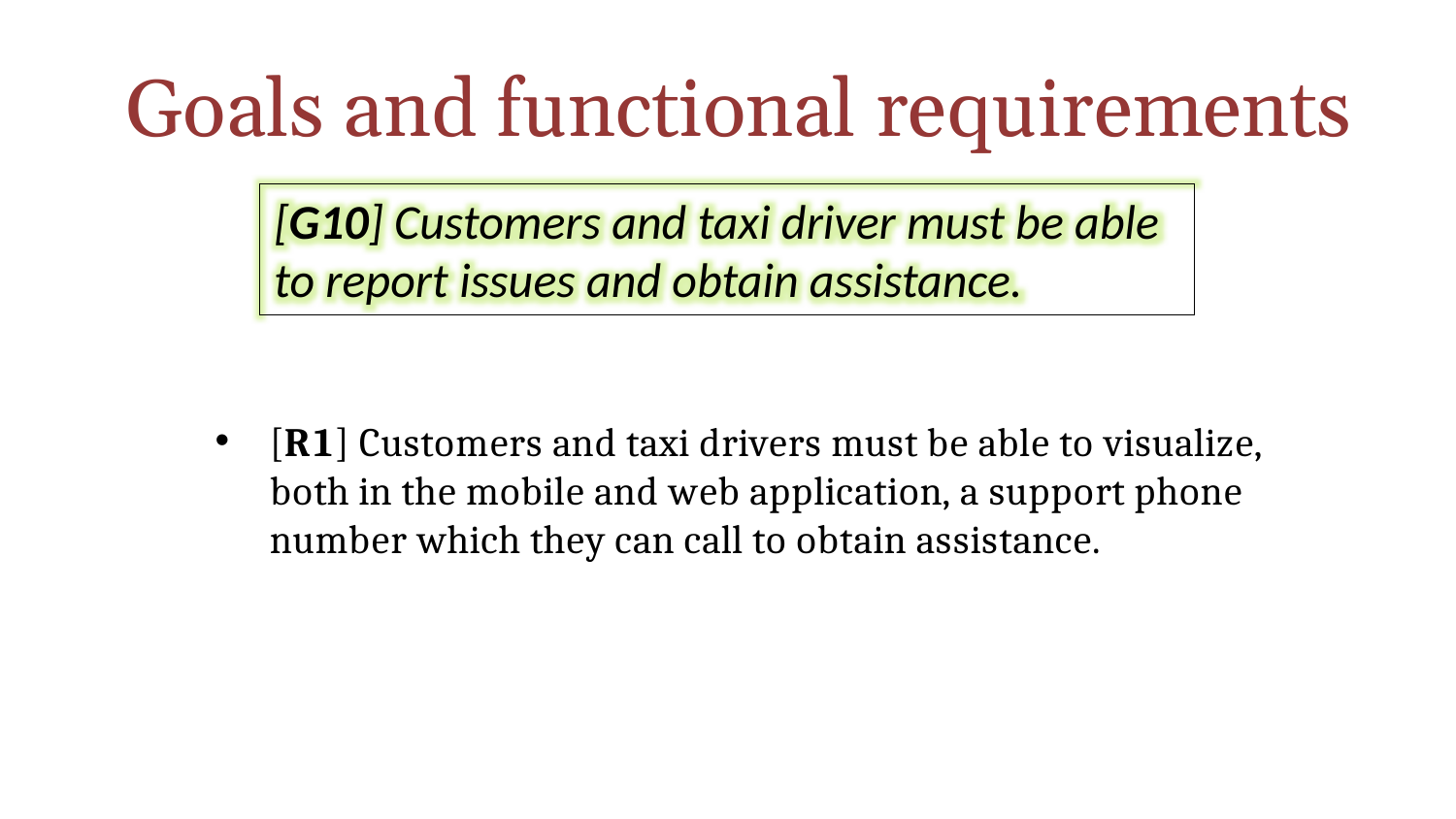

# Goals and functional requirements
[G10] Customers and taxi driver must be able to report issues and obtain assistance.

[R1] Customers and taxi drivers must be able to visualize, both in the mobile and web application, a support phone number which they can call to obtain assistance.